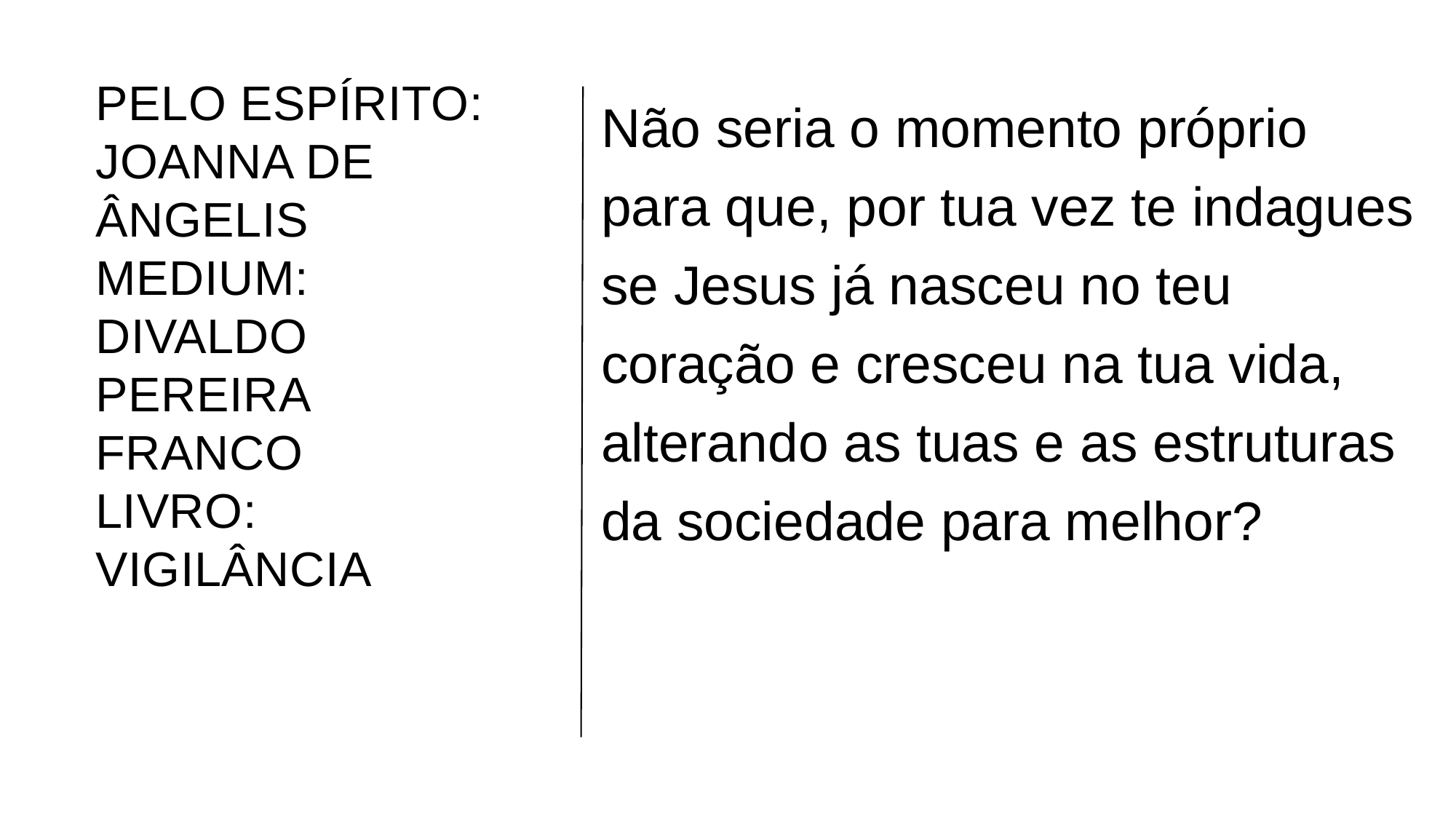

# Pelo espírito: Joanna de Ângelis Medium: Divaldo Pereira Franco Livro: Vigilância
Não seria o momento próprio para que, por tua vez te indagues se Jesus já nasceu no teu coração e cresceu na tua vida, alterando as tuas e as estruturas da sociedade para melhor?